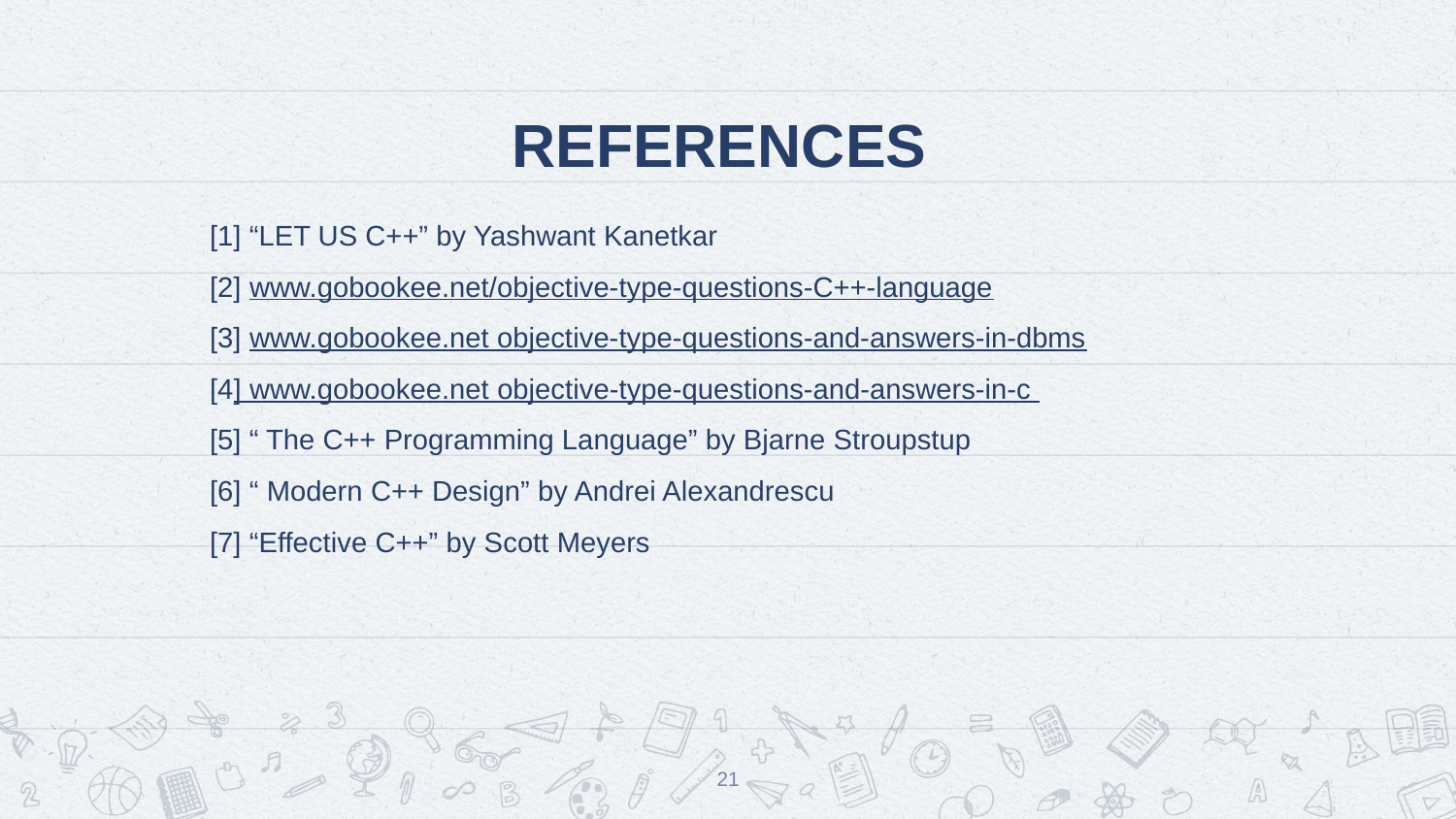

# REFERENCES
[1] “LET US C++” by Yashwant Kanetkar
[2] www.gobookee.net/objective-type-questions-C++-language
[3] www.gobookee.net objective-type-questions-and-answers-in-dbms
[4] www.gobookee.net objective-type-questions-and-answers-in-c
[5] “ The C++ Programming Language” by Bjarne Stroupstup
[6] “ Modern C++ Design” by Andrei Alexandrescu
[7] “Effective C++” by Scott Meyers

21